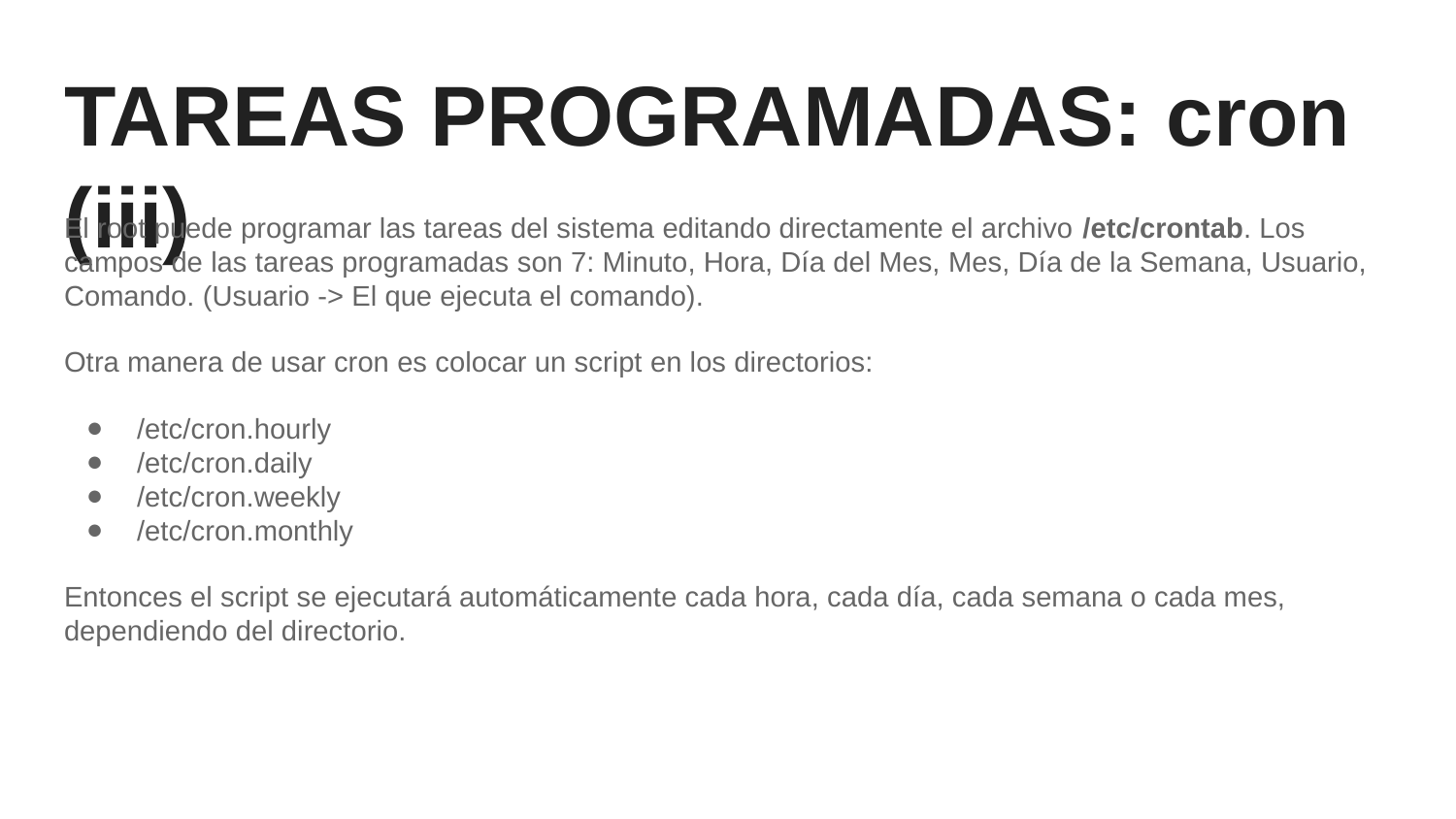

# TAREAS PROGRAMADAS: cron (iii)

El root puede programar las tareas del sistema editando directamente el archivo /etc/crontab. Los campos de las tareas programadas son 7: Minuto, Hora, Día del Mes, Mes, Día de la Semana, Usuario, Comando. (Usuario -> El que ejecuta el comando).
Otra manera de usar cron es colocar un script en los directorios:
/etc/cron.hourly
/etc/cron.daily
/etc/cron.weekly
/etc/cron.monthly
Entonces el script se ejecutará automáticamente cada hora, cada día, cada semana o cada mes, dependiendo del directorio.